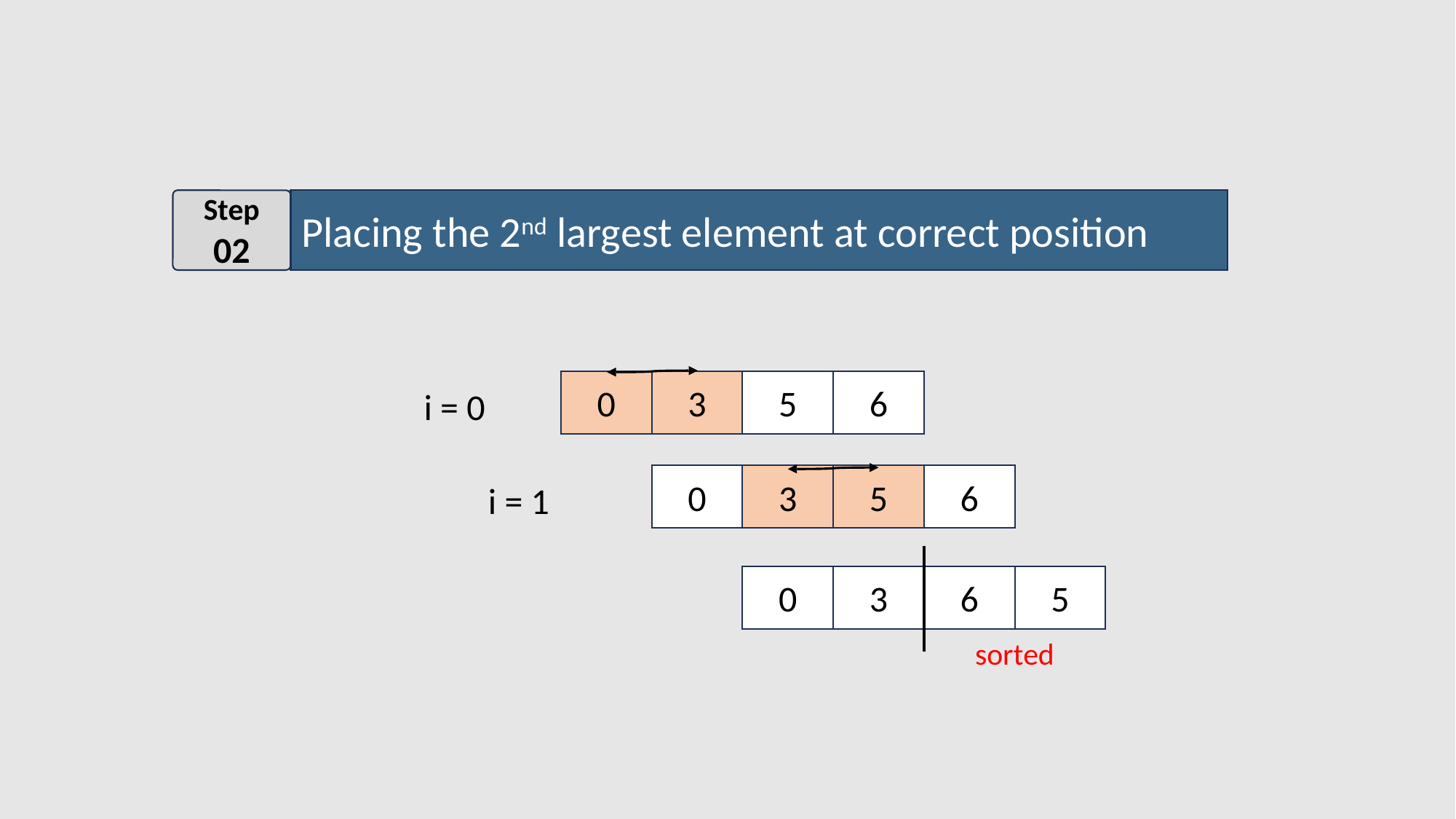

Placing the 2nd largest element at correct position
Step
02
6
5
0
3
6
5
0
3
5
6
0
3
i = 0
i = 1
sorted